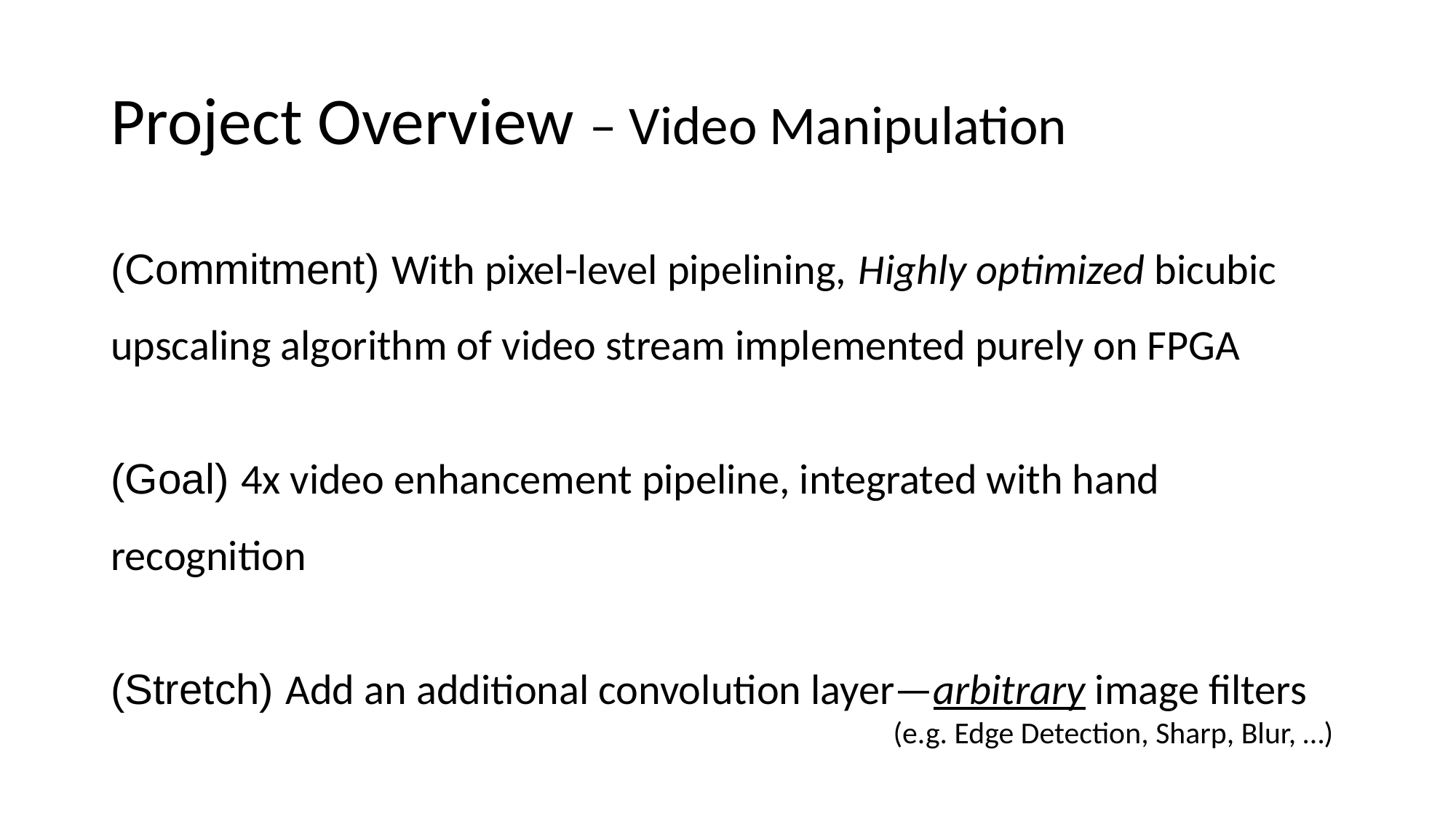

# Project Overview – Video Manipulation
(Commitment) With pixel-level pipelining, Highly optimized bicubic upscaling algorithm of video stream implemented purely on FPGA

(Goal) 4x video enhancement pipeline, integrated with hand recognition

(Stretch) Add an additional convolution layer—arbitrary image filters
(e.g. Edge Detection, Sharp, Blur, …)